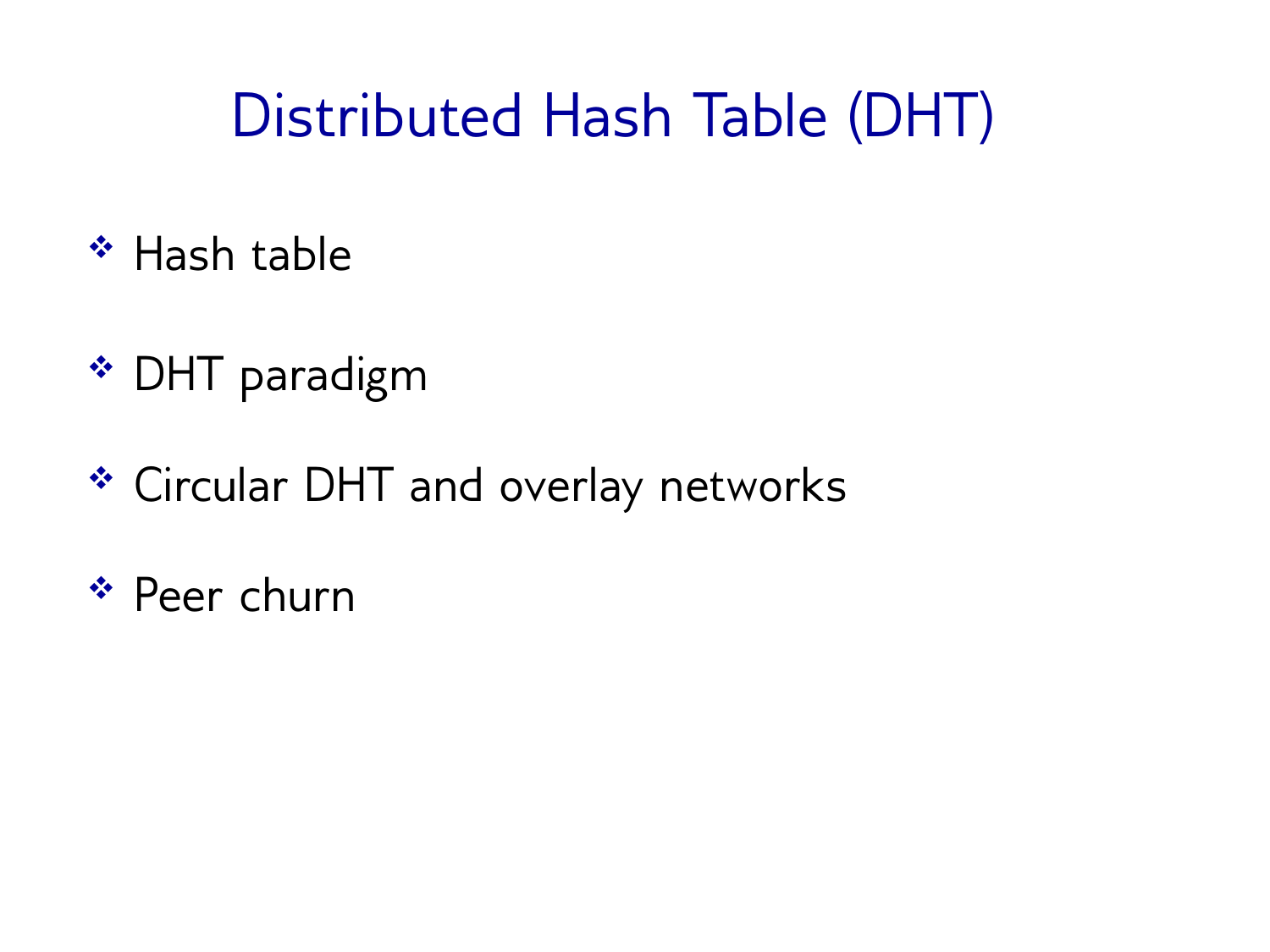

# Distributed Hash Table (DHT)
Hash table

DHT paradigm
Circular DHT and overlay networks
Peer churn